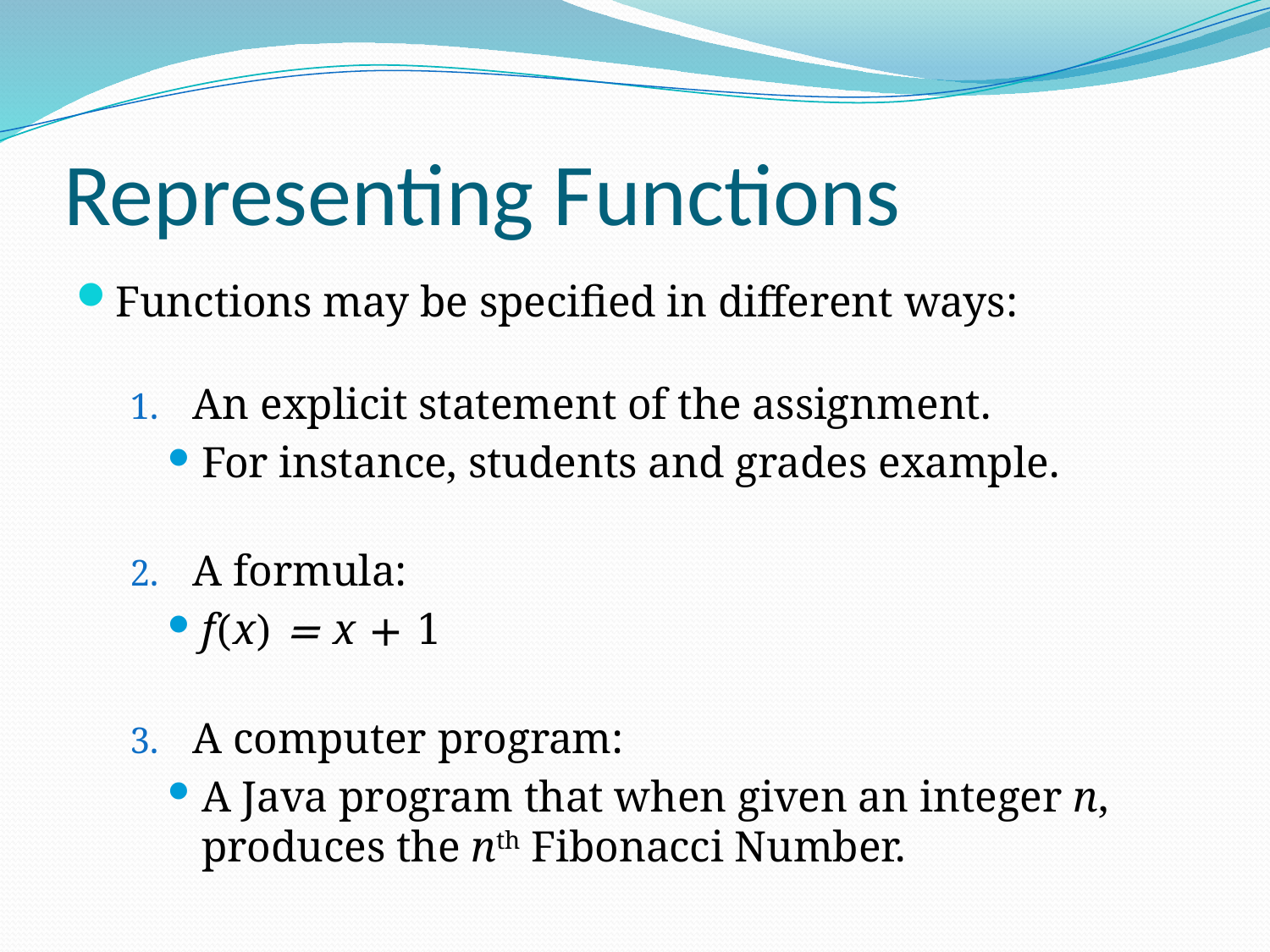

# Representing Functions
Functions may be specified in different ways:

An explicit statement of the assignment.
For instance, students and grades example.

A formula:
f(x) = x + 1

A computer program:
A Java program that when given an integer n, produces the nth Fibonacci Number.